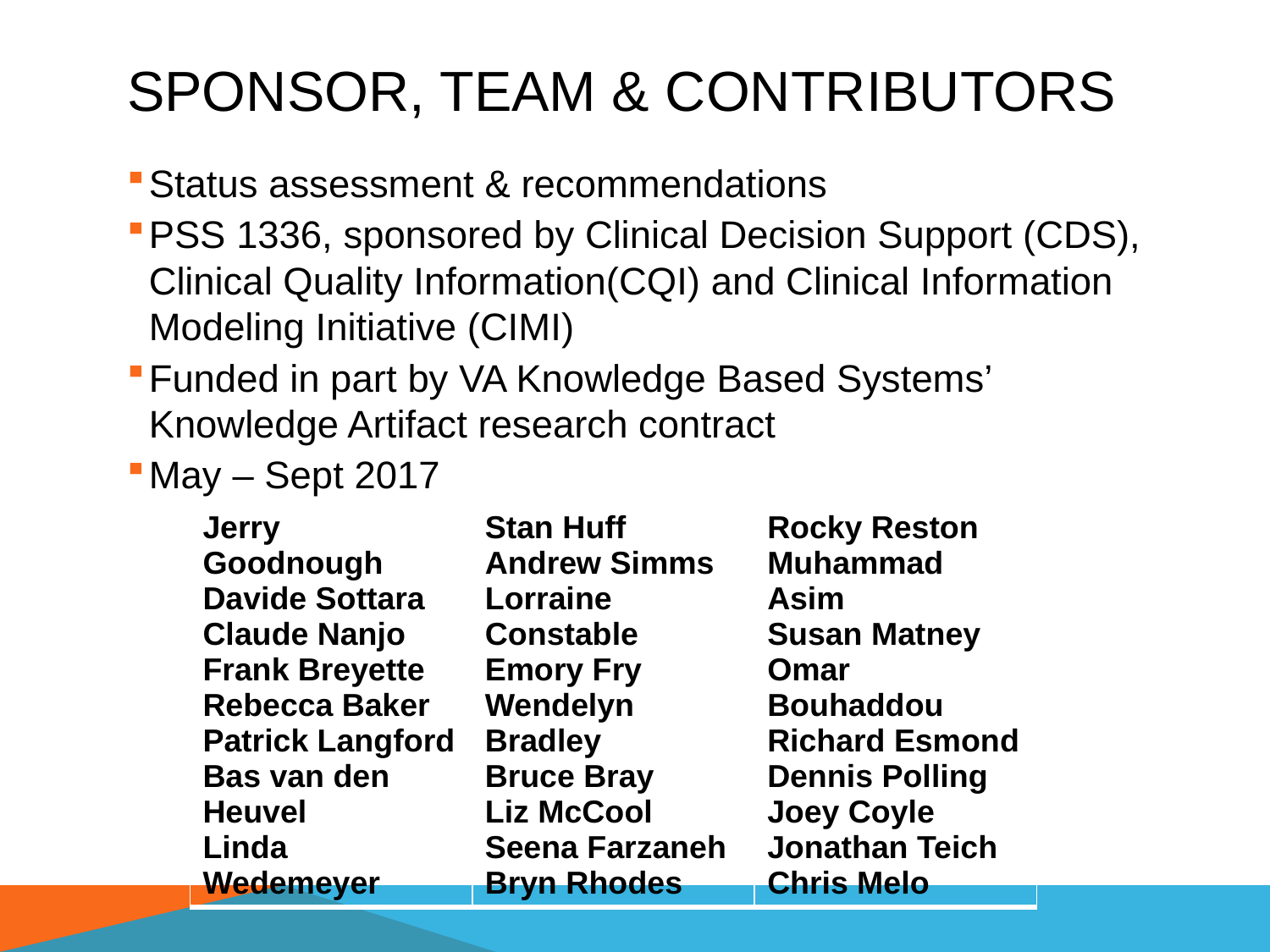

# Sponsor, team & contributors
Status assessment & recommendations
PSS 1336, sponsored by Clinical Decision Support (CDS), Clinical Quality Information(CQI) and Clinical Information Modeling Initiative (CIMI)
Funded in part by VA Knowledge Based Systems’ Knowledge Artifact research contract
May – Sept 2017
| Jerry Goodnough Davide Sottara Claude Nanjo Frank Breyette Rebecca Baker Patrick Langford Bas van den Heuvel Linda Wedemeyer | Stan Huff Andrew Simms Lorraine Constable Emory Fry Wendelyn Bradley Bruce Bray Liz McCool Seena Farzaneh Bryn Rhodes | Rocky Reston Muhammad Asim Susan Matney Omar Bouhaddou Richard Esmond Dennis Polling Joey Coyle Jonathan Teich Chris Melo |
| --- | --- | --- |